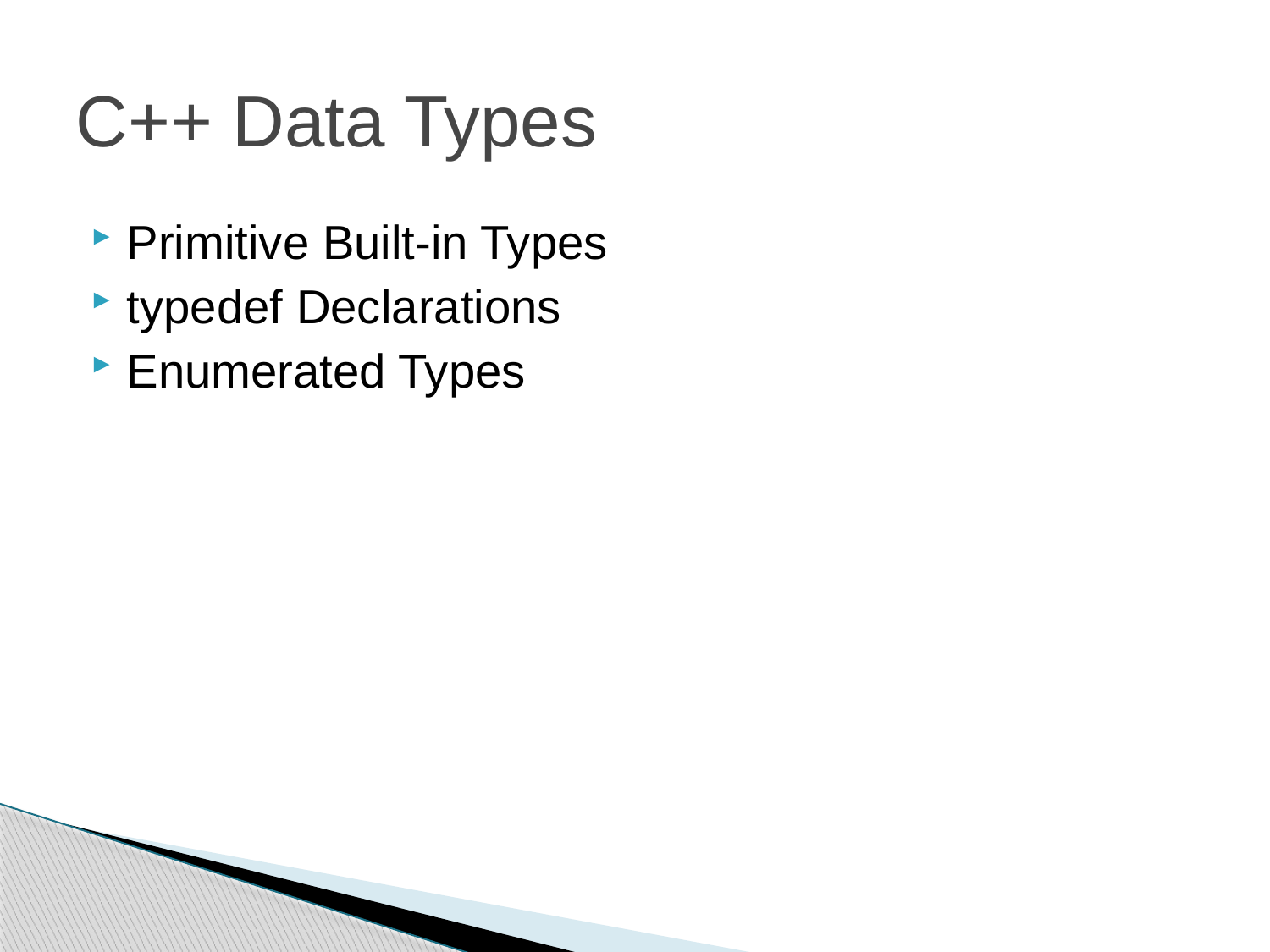

# C++ Data Types
Primitive Built-in Types
typedef Declarations
Enumerated Types